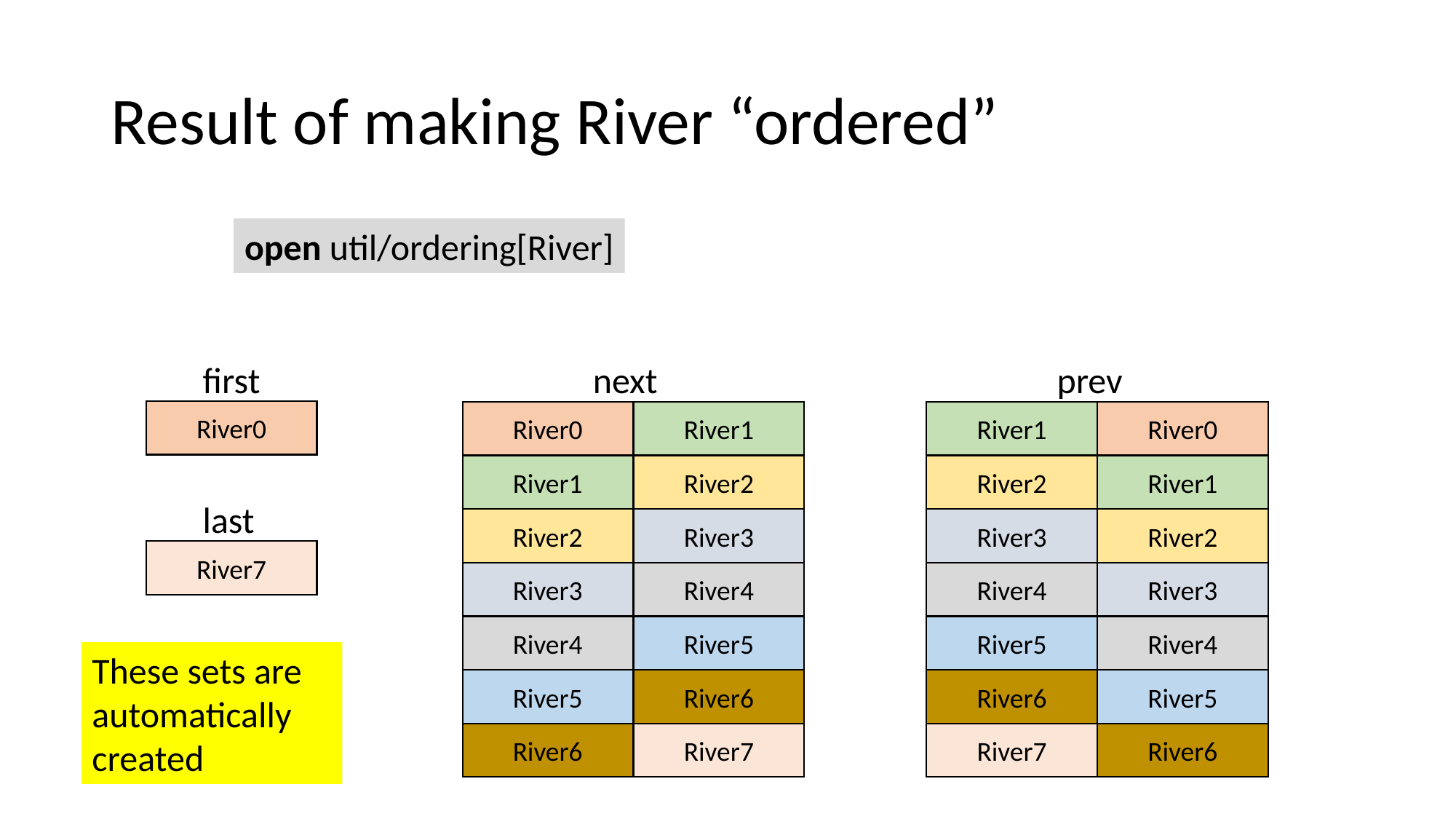

# Result of making River “ordered”
open util/ordering[River]
first
next
prev
River0
River0
River1
River1
River0
River1
River2
River2
River1
last
River2
River3
River3
River2
River7
River3
River4
River4
River3
River4
River5
River5
River4
These sets are automatically created
River5
River6
River6
River5
River6
River7
River7
River6